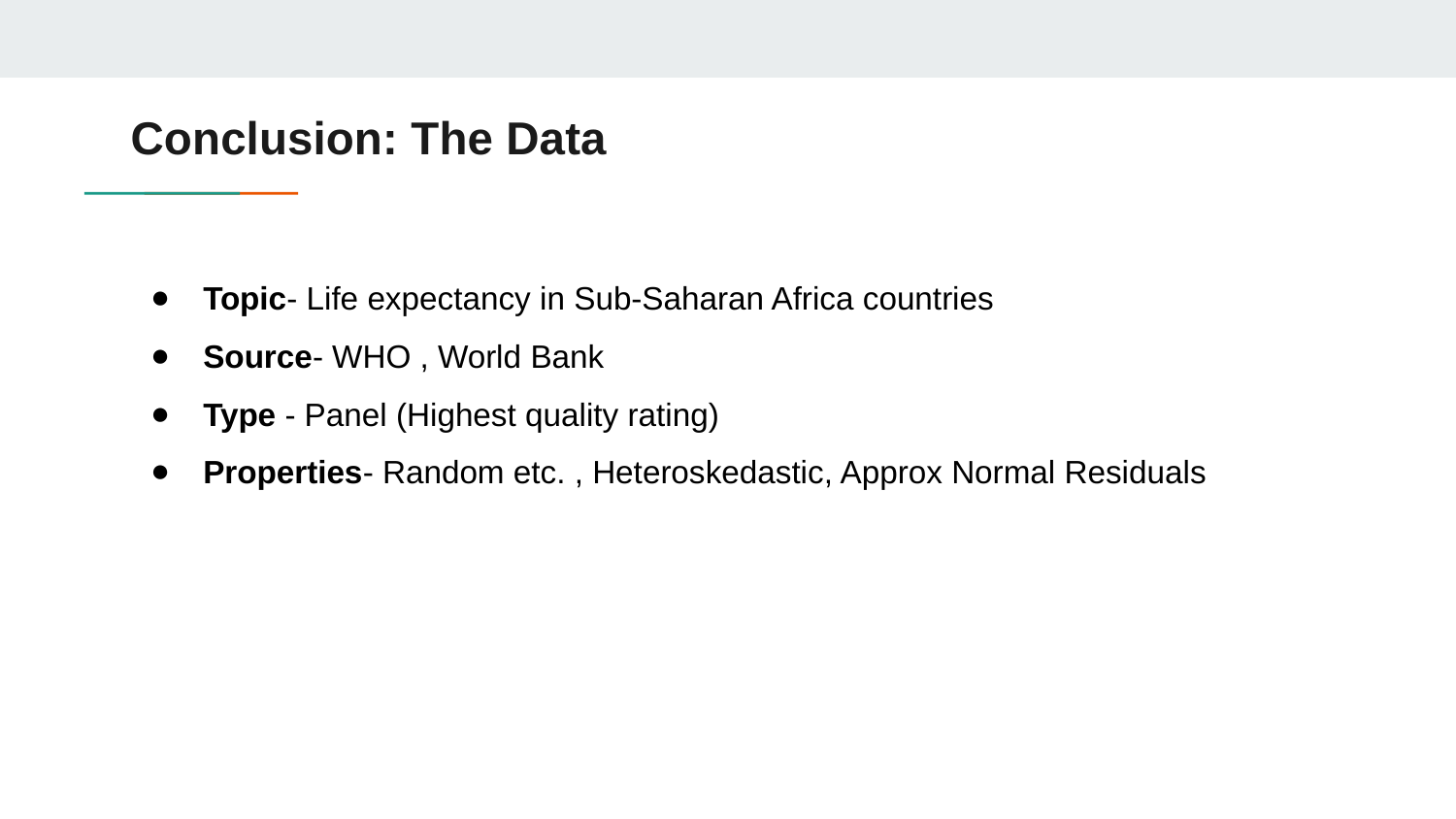

# Conclusion: The Data
Topic- Life expectancy in Sub-Saharan Africa countries
Source- WHO , World Bank
Type - Panel (Highest quality rating)
Properties- Random etc. , Heteroskedastic, Approx Normal Residuals